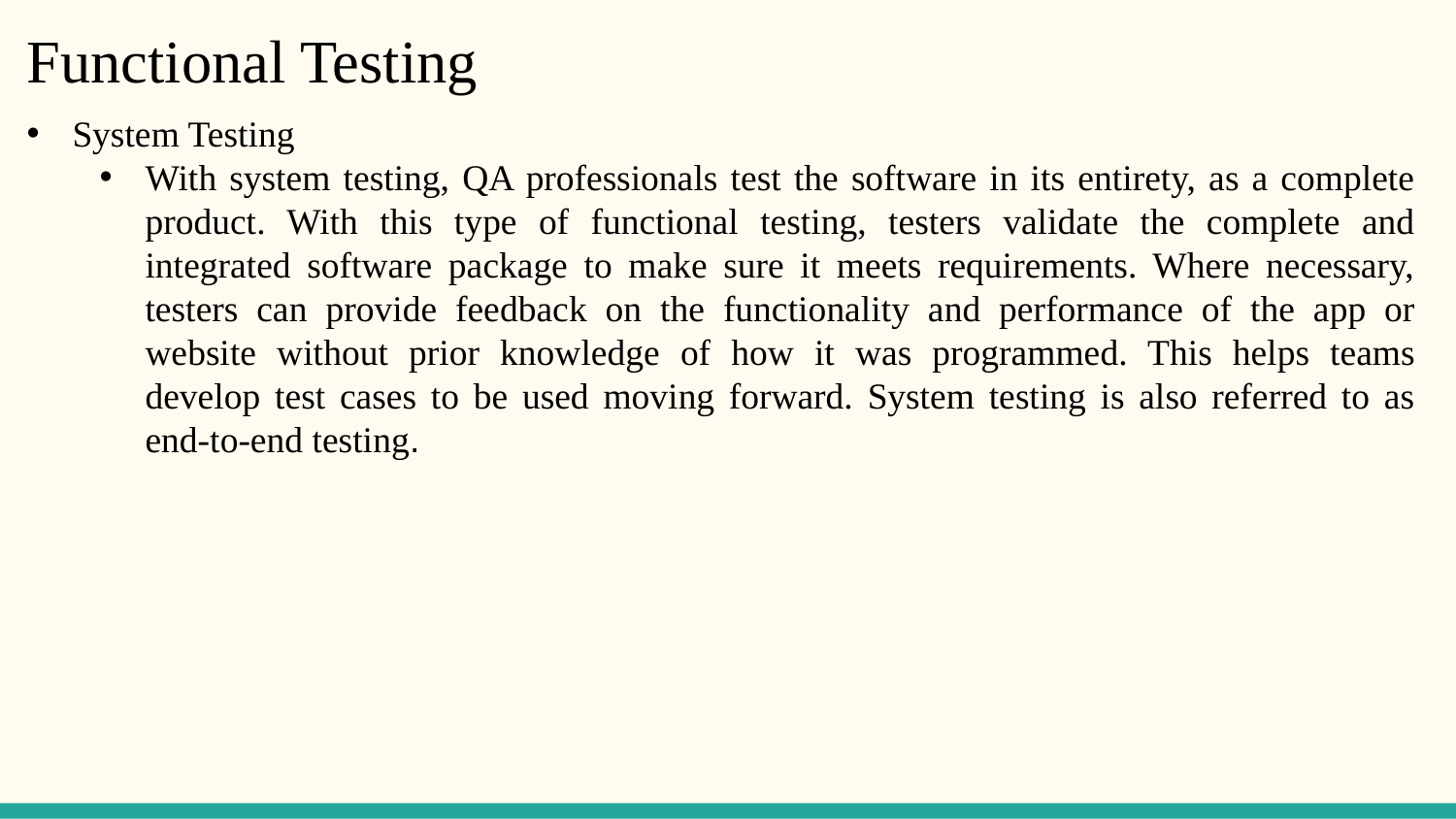

Functional Testing
System Testing
With system testing, QA professionals test the software in its entirety, as a complete product. With this type of functional testing, testers validate the complete and integrated software package to make sure it meets requirements. Where necessary, testers can provide feedback on the functionality and performance of the app or website without prior knowledge of how it was programmed. This helps teams develop test cases to be used moving forward. System testing is also referred to as end-to-end testing.